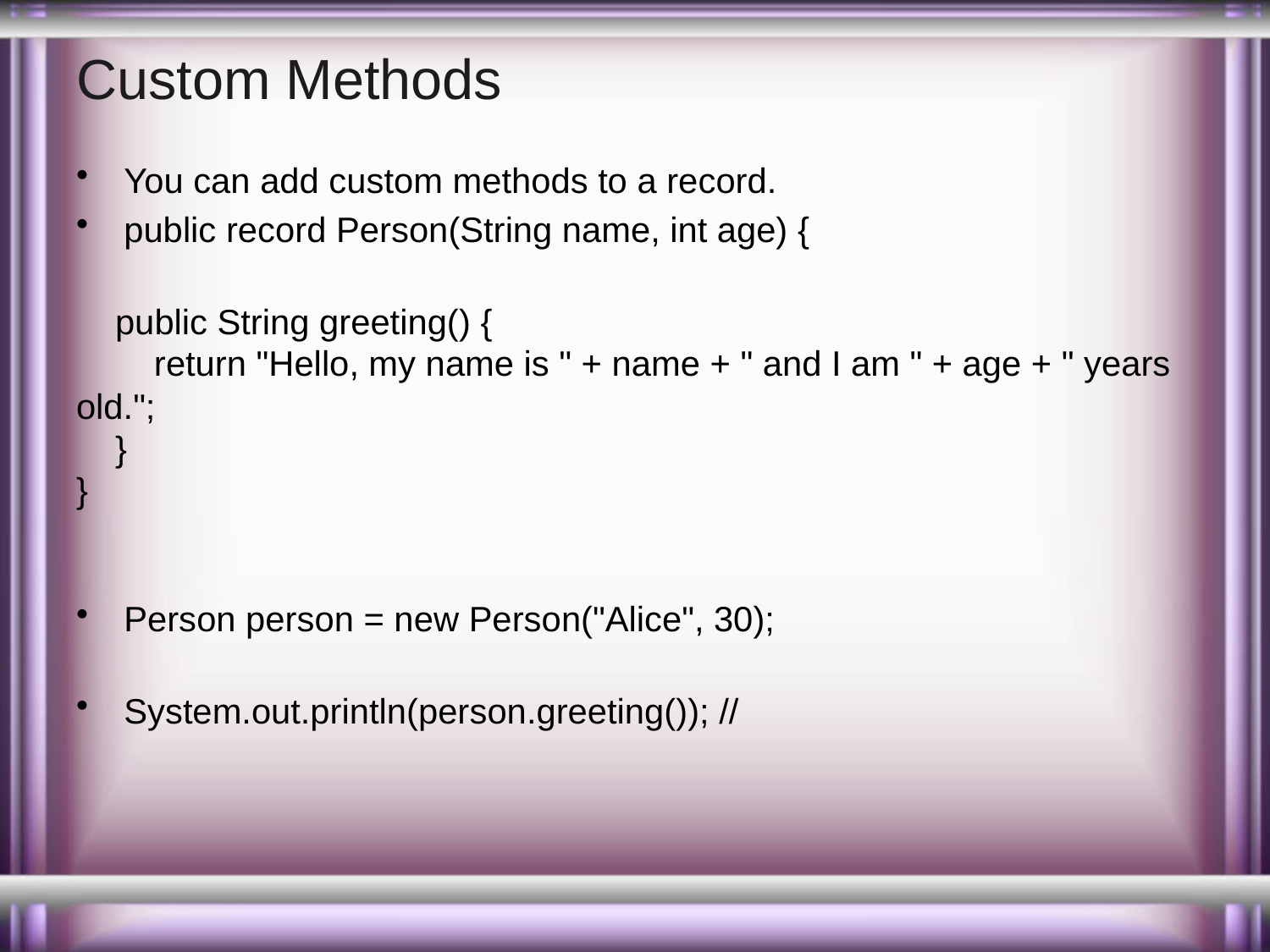

# Custom Methods
You can add custom methods to a record.
public record Person(String name, int age) {
    public String greeting() {
        return "Hello, my name is " + name + " and I am " + age + " years old.";
    }
}

Person person = new Person("Alice", 30);
System.out.println(person.greeting()); //